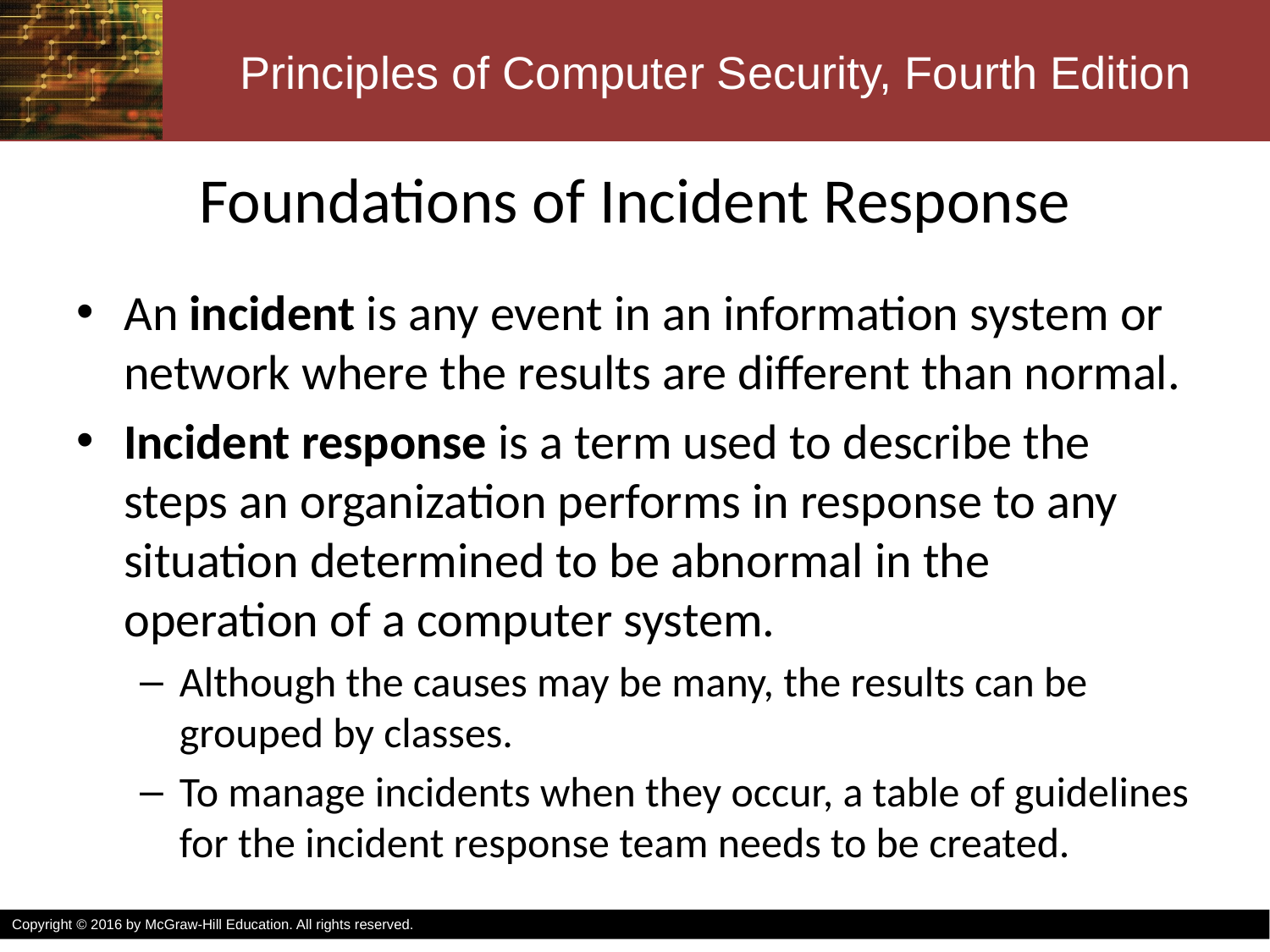

# Foundations of Incident Response
An incident is any event in an information system or network where the results are different than normal.
Incident response is a term used to describe the steps an organization performs in response to any situation determined to be abnormal in the operation of a computer system.
Although the causes may be many, the results can be grouped by classes.
To manage incidents when they occur, a table of guidelines for the incident response team needs to be created.